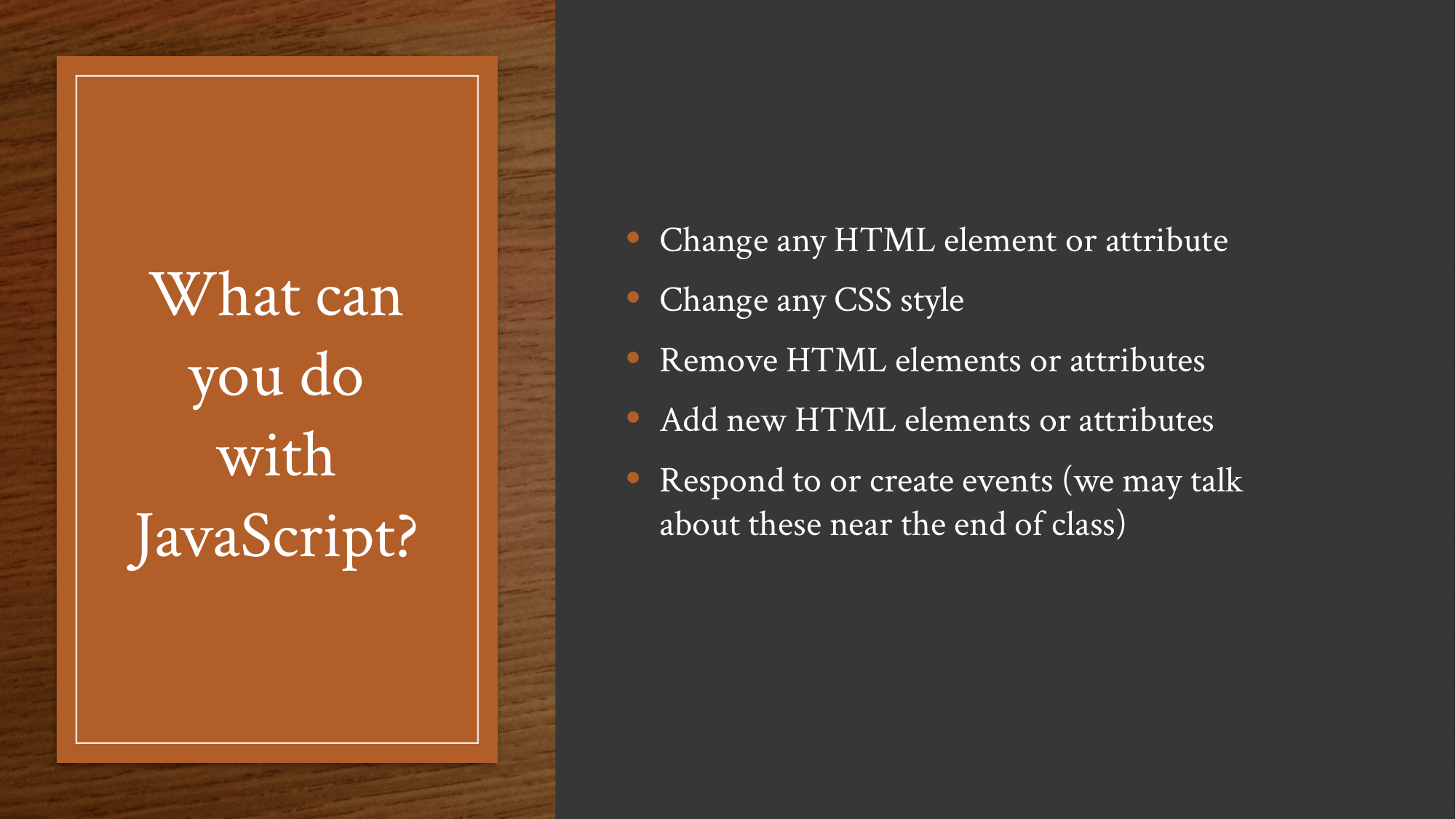

Change any HTML element or attribute
Change any CSS style
Remove HTML elements or attributes
Add new HTML elements or attributes
Respond to or create events (we may talk about these near the end of class)

# What can you do with JavaScript?